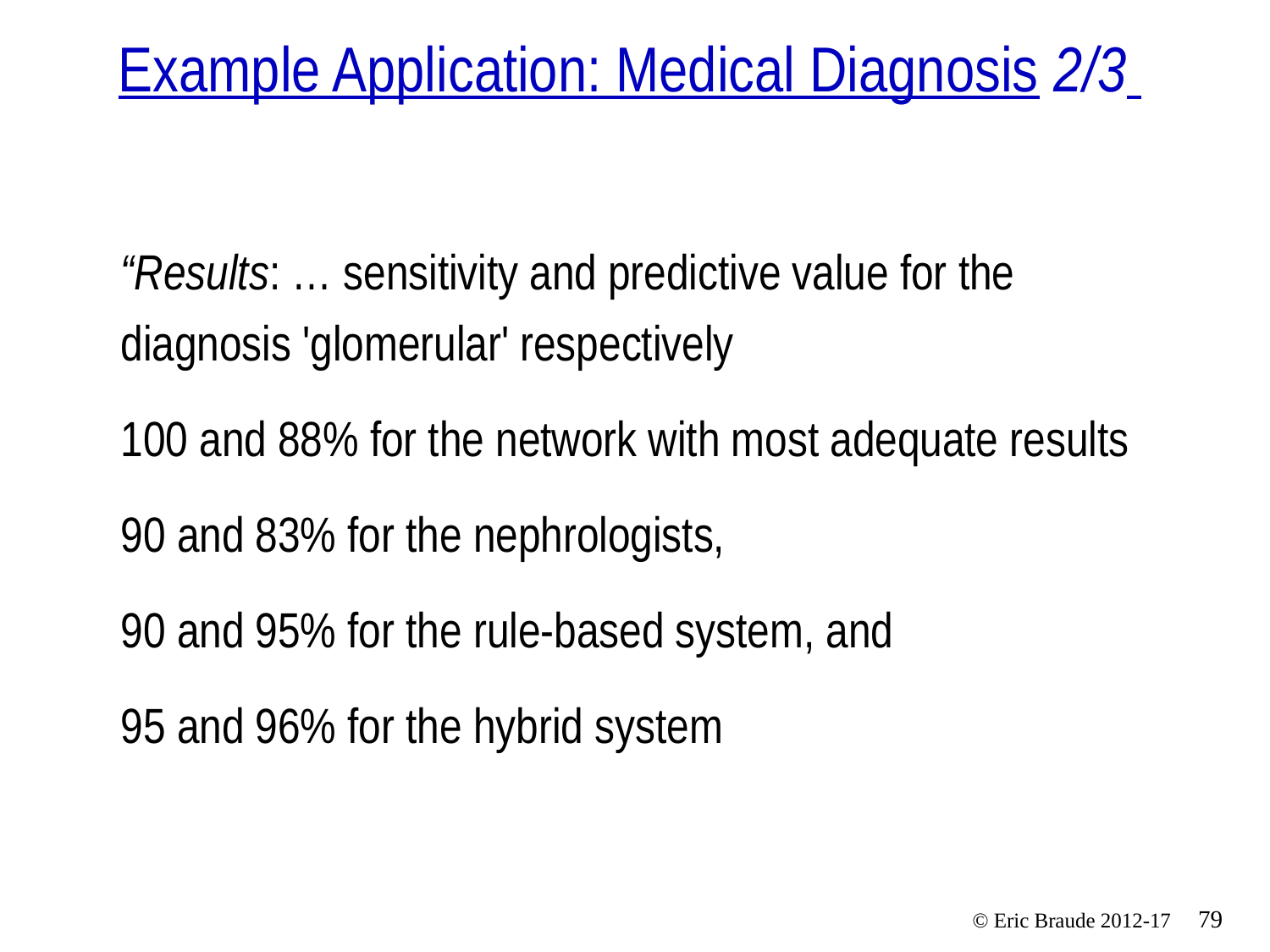

# Example Application: Medical Diagnosis 2/3
“Results: … sensitivity and predictive value for the diagnosis 'glomerular' respectively
100 and 88% for the network with most adequate results
90 and 83% for the nephrologists,
90 and 95% for the rule-based system, and
95 and 96% for the hybrid system